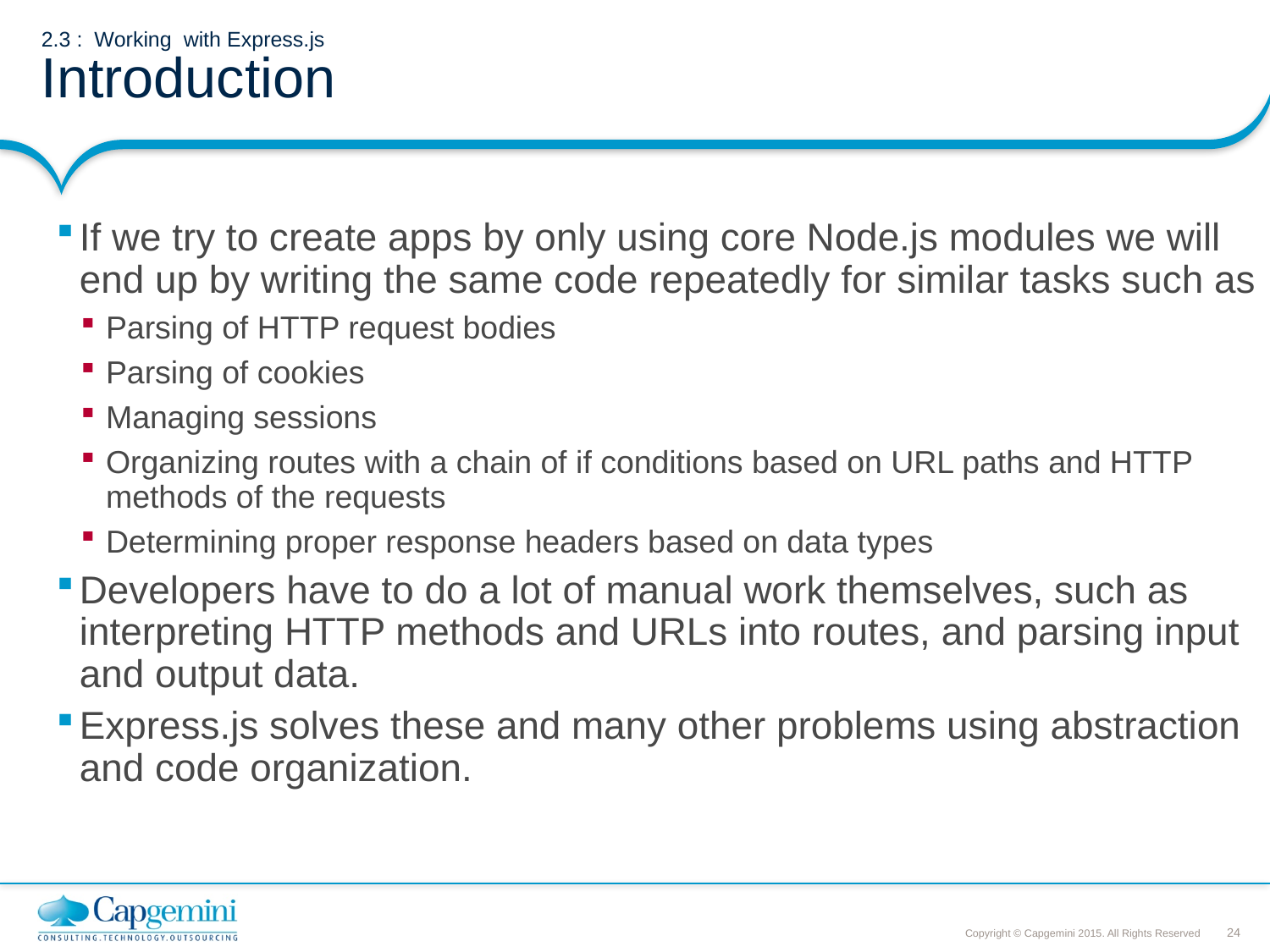

# 2.3 :  Working  with Express.js Introduction
If we try to create apps by only using core Node.js modules we will end up by writing the same code repeatedly for similar tasks such as
Parsing of HTTP request bodies
Parsing of cookies
Managing sessions
Organizing routes with a chain of if conditions based on URL paths and HTTP methods of the requests
Determining proper response headers based on data types
Developers have to do a lot of manual work themselves, such as interpreting HTTP methods and URLs into routes, and parsing input and output data.
Express.js solves these and many other problems using abstraction and code organization.